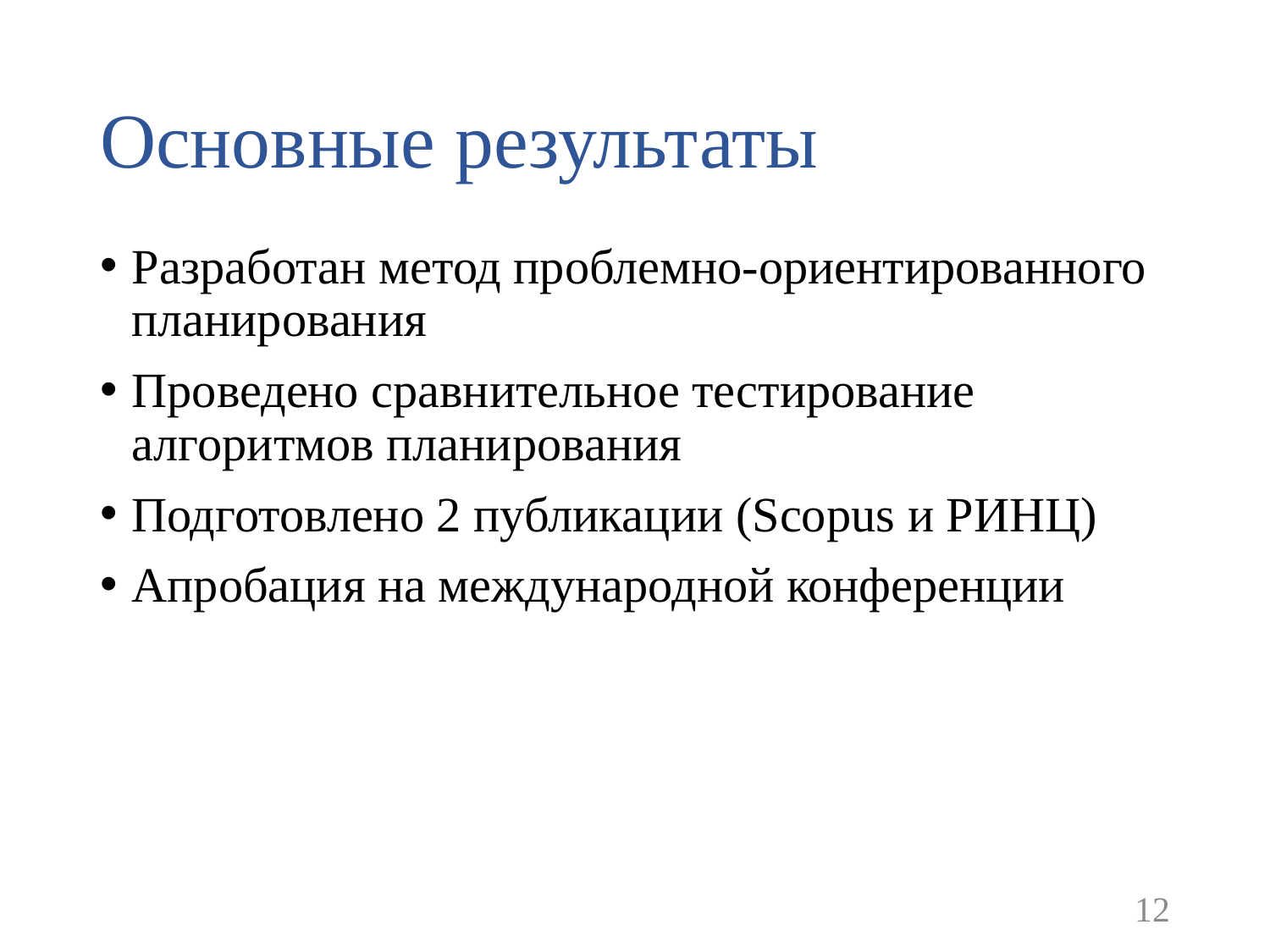

# Основные результаты
Разработан метод проблемно-ориентированного планирования
Проведено сравнительное тестирование алгоритмов планирования
Подготовлено 2 публикации (Scopus и РИНЦ)
Апробация на международной конференции

12